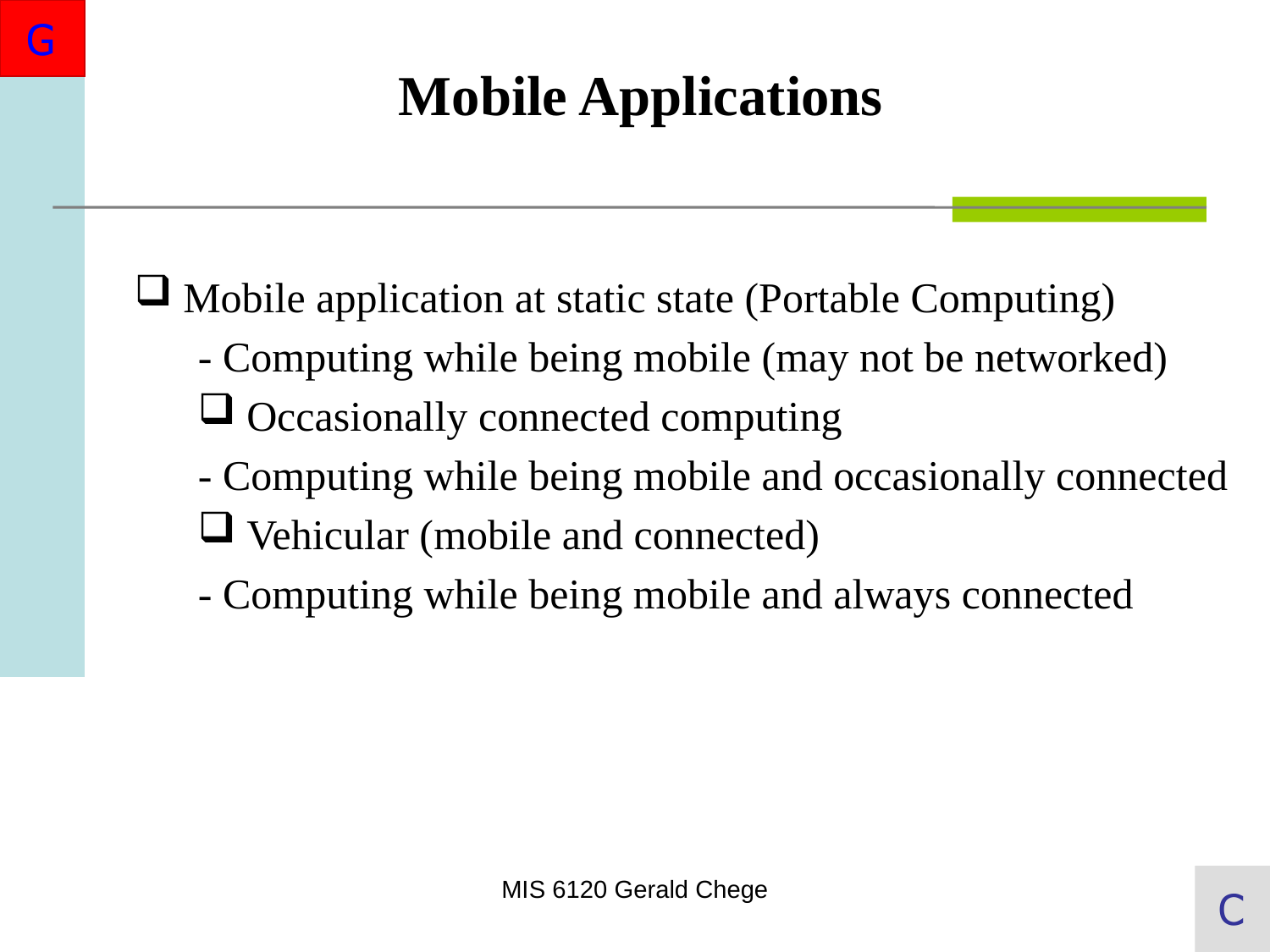

Mobile Applications
 Mobile application at static state (Portable Computing)
- Computing while being mobile (may not be networked)
 Occasionally connected computing
- Computing while being mobile and occasionally connected
 Vehicular (mobile and connected)
- Computing while being mobile and always connected

MIS 6120 Gerald Chege